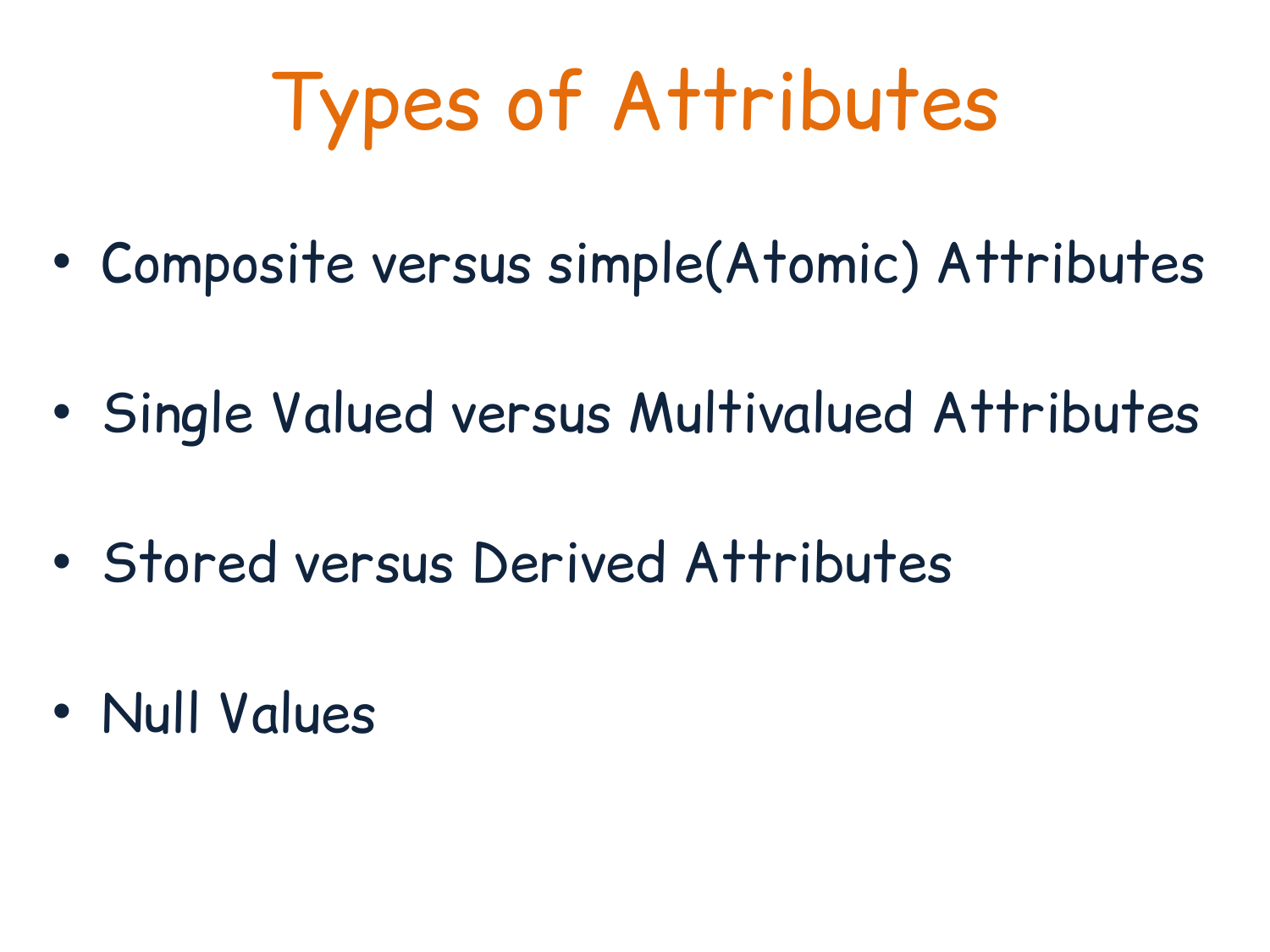

# Types of Attributes
Composite versus simple(Atomic) Attributes

Single Valued versus Multivalued Attributes

Stored versus Derived Attributes

Null Values